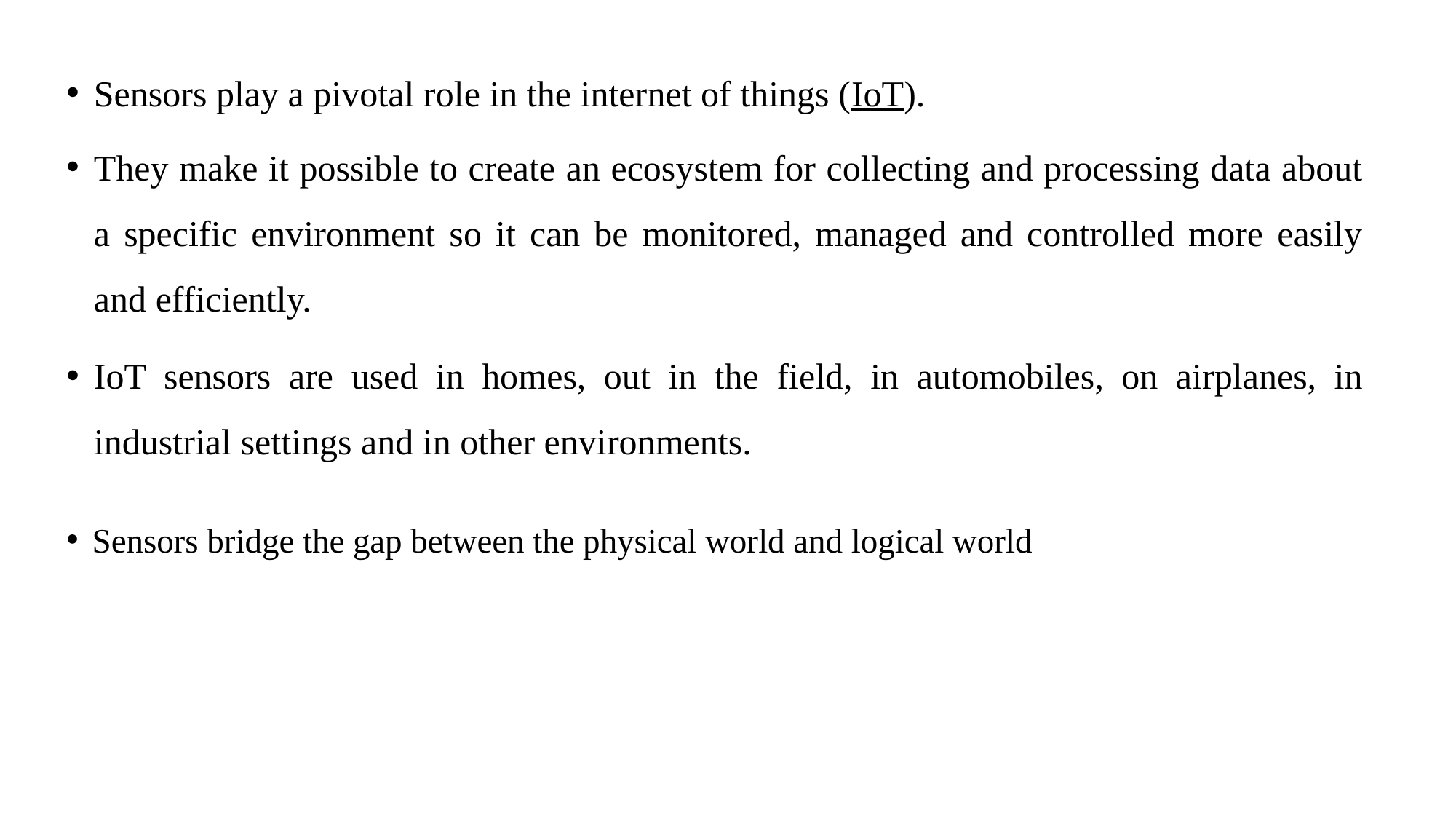

Sensors play a pivotal role in the internet of things (IoT).
They make it possible to create an ecosystem for collecting and processing data about a specific environment so it can be monitored, managed and controlled more easily and efficiently.
IoT sensors are used in homes, out in the field, in automobiles, on airplanes, in industrial settings and in other environments.
Sensors bridge the gap between the physical world and logical world